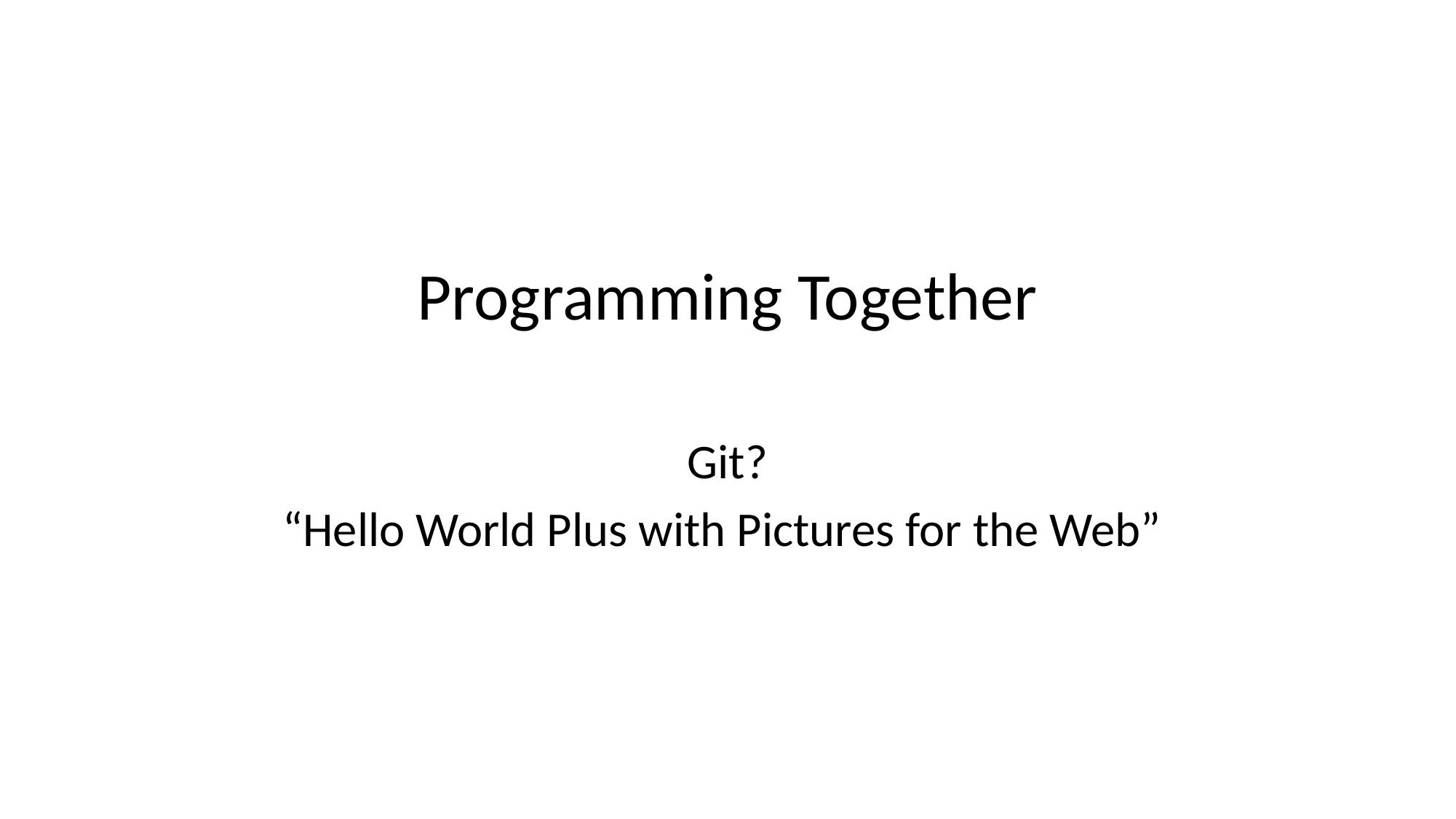

Programming Together

Git?
“Hello World Plus with Pictures for the Web”